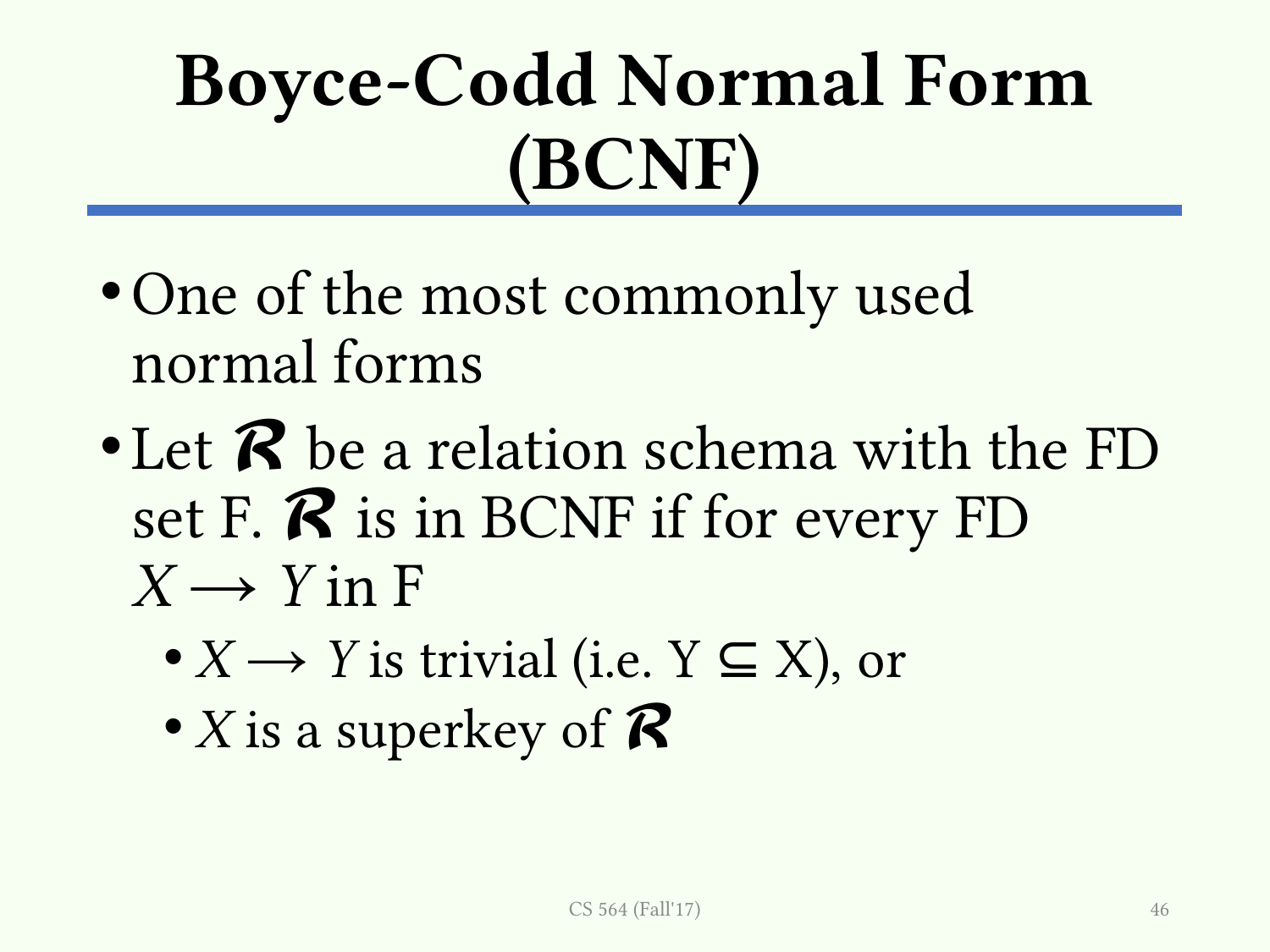

# Boyce-Codd Normal Form (BCNF)
One of the most commonly used normal forms
Let 𝓡 be a relation schema with the FD set F. 𝓡 is in BCNF if for every FD
X → Y in F
X → Y is trivial (i.e. Y ⊆ X), or
X is a superkey of 𝓡

CS 564 (Fall'17)
46